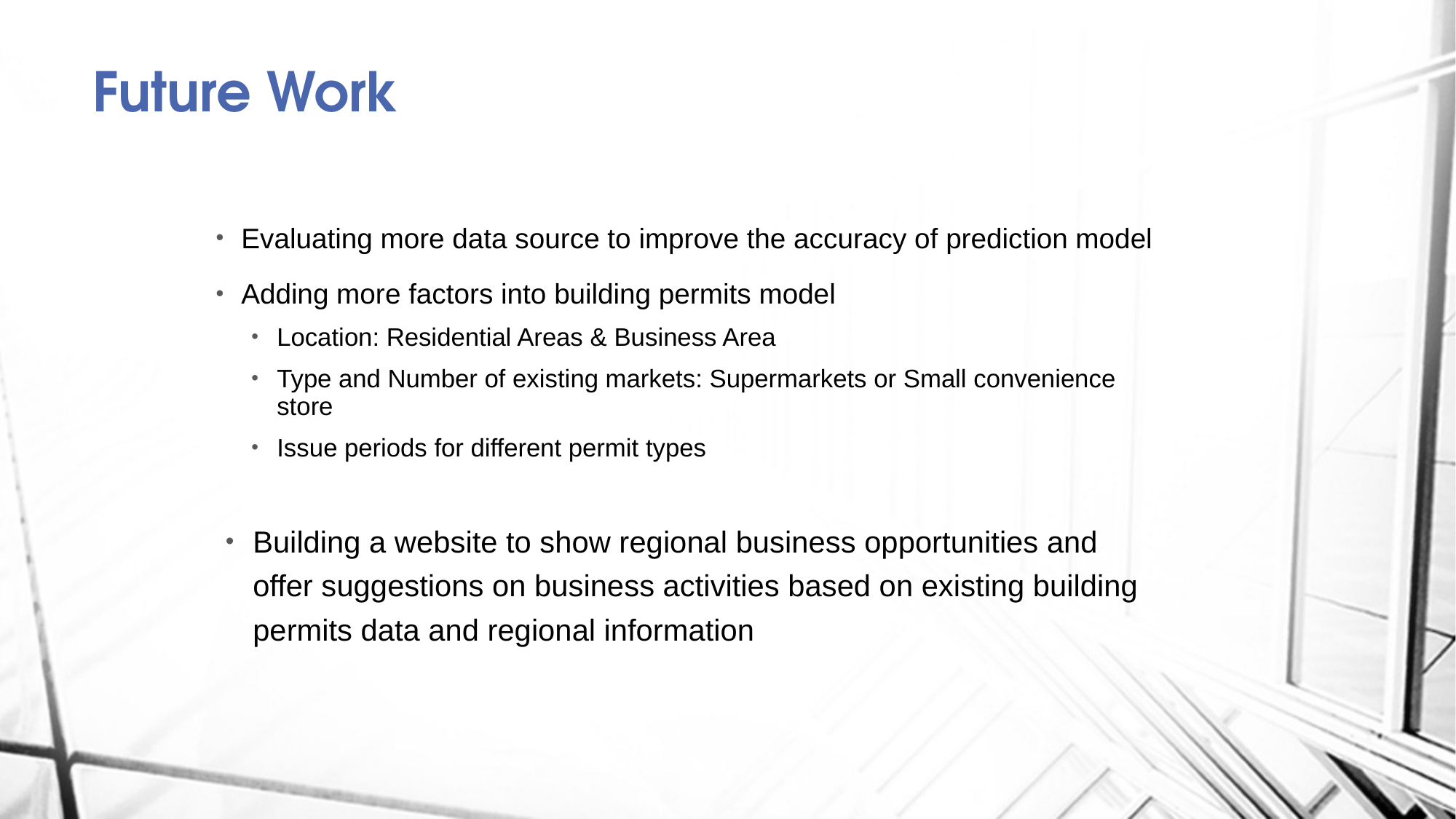

# Future Work
Evaluating more data source to improve the accuracy of prediction model
Adding more factors into building permits model
Location: Residential Areas & Business Area
Type and Number of existing markets: Supermarkets or Small convenience store
Issue periods for different permit types
Building a website to show regional business opportunities and offer suggestions on business activities based on existing building permits data and regional information